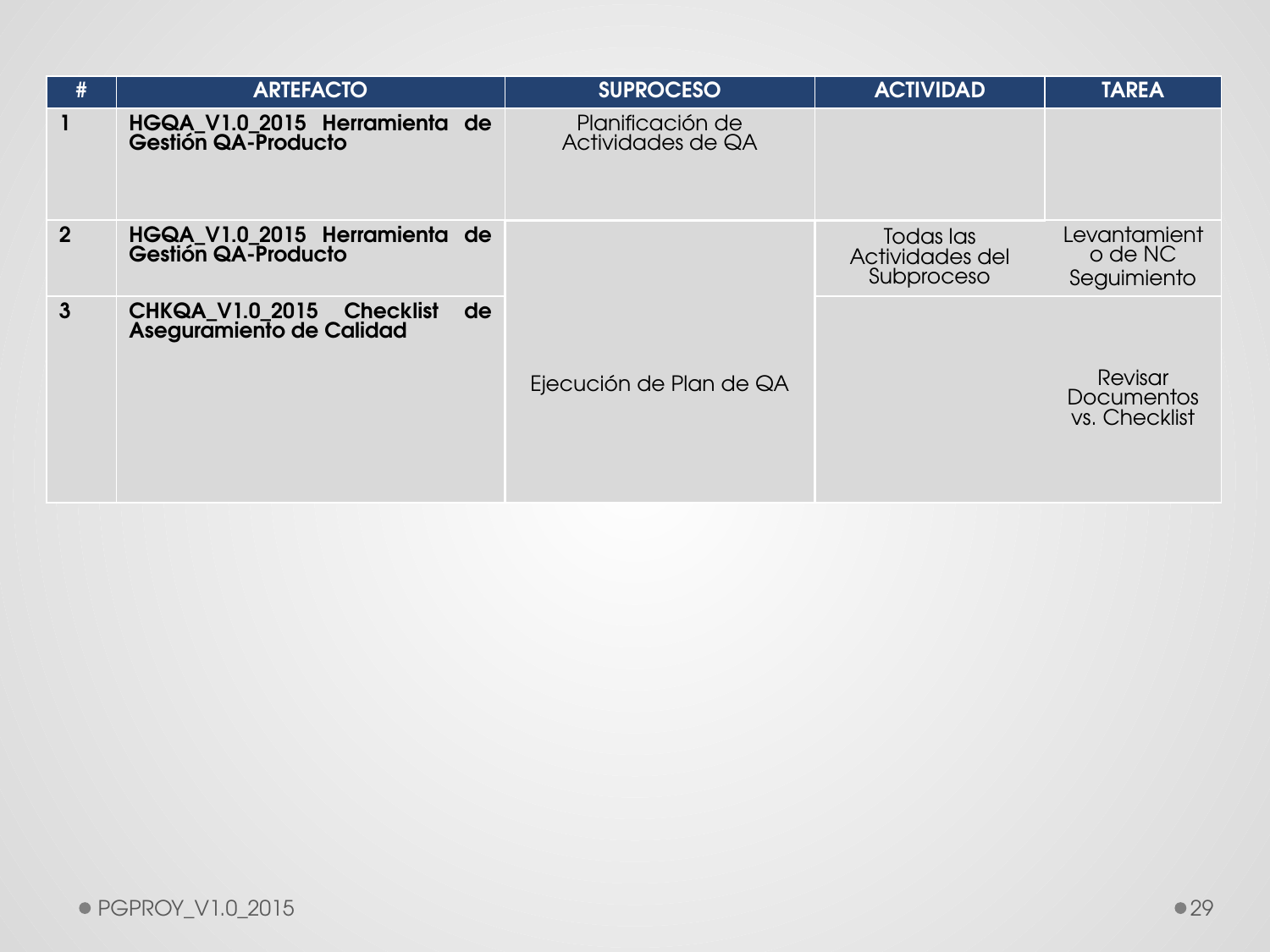

| # | ARTEFACTO | SUPROCESO | ACTIVIDAD | TAREA |
| --- | --- | --- | --- | --- |
| 1 | HGQA\_V1.0\_2015 Herramienta de Gestión QA-Producto | Planificación de Actividades de QA |  |  |
| 2 | HGQA\_V1.0\_2015 Herramienta de Gestión QA-Producto | Ejecución de Plan de QA | Todas las Actividades del Subproceso | Levantamiento de NC Seguimiento |
| 3 | CHKQA\_V1.0\_2015 Checklist de Aseguramiento de Calidad |  |  | Revisar Documentos vs. Checklist |
PGPROY_V1.0_2015
29